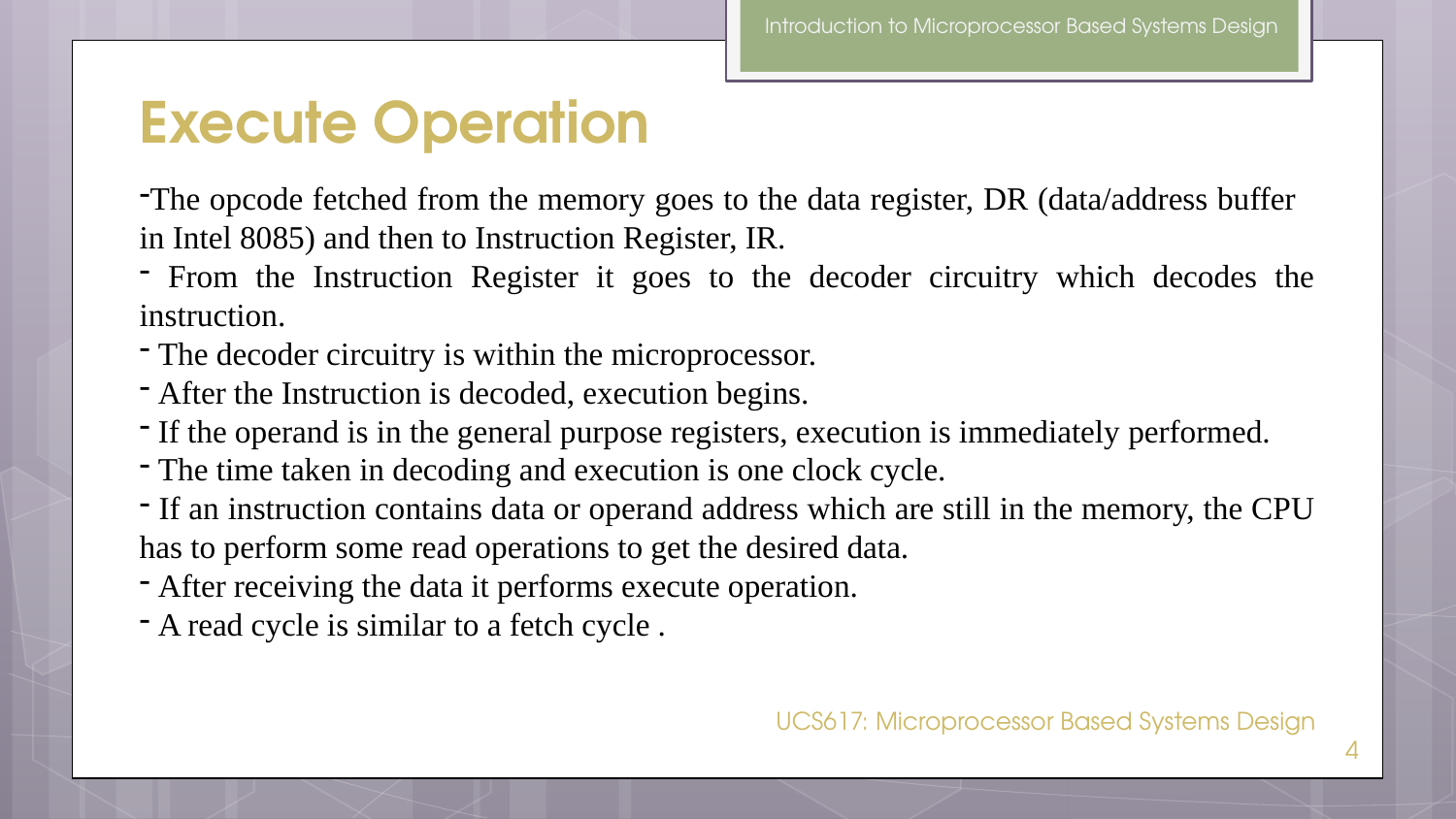

Introduction to Microprocessor Based Systems Design
# Execute Operation
The opcode fetched from the memory goes to the data register, DR (data/address buffer   in Intel 8085) and then to Instruction Register, IR.
 From the Instruction Register it goes to the decoder circuitry which decodes the instruction.
 The decoder circuitry is within the microprocessor.
 After the Instruction is decoded, execution begins.
 If the operand is in the general purpose registers, execution is immediately performed.
 The time taken in decoding and execution is one clock cycle.
 If an instruction contains data or operand address which are still in the memory, the CPU has to perform some read operations to get the desired data.
 After receiving the data it performs execute operation.
 A read cycle is similar to a fetch cycle .

UCS617: Microprocessor Based Systems Design
4